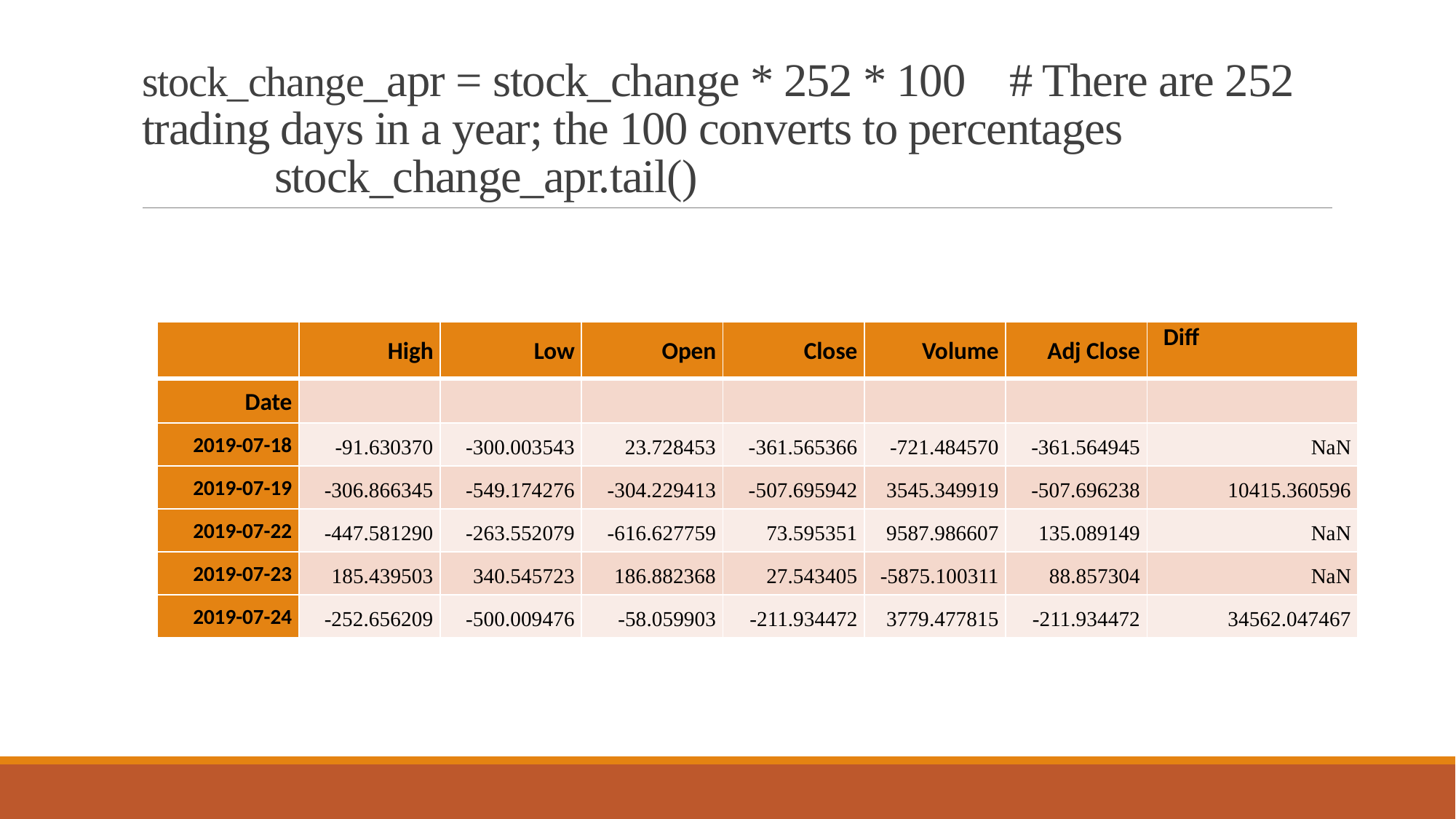

# stock_change_apr = stock_change * 252 * 100    # There are 252 trading days in a year; the 100 converts to percentages stock_change_apr.tail()
|  | High | Low | Open | Close | Volume | Adj Close | Diff |
| --- | --- | --- | --- | --- | --- | --- | --- |
| Date |  |  |  |  |  |  |  |
| 2019-07-18 | -91.630370 | -300.003543 | 23.728453 | -361.565366 | -721.484570 | -361.564945 | NaN |
| 2019-07-19 | -306.866345 | -549.174276 | -304.229413 | -507.695942 | 3545.349919 | -507.696238 | 10415.360596 |
| 2019-07-22 | -447.581290 | -263.552079 | -616.627759 | 73.595351 | 9587.986607 | 135.089149 | NaN |
| 2019-07-23 | 185.439503 | 340.545723 | 186.882368 | 27.543405 | -5875.100311 | 88.857304 | NaN |
| 2019-07-24 | -252.656209 | -500.009476 | -58.059903 | -211.934472 | 3779.477815 | -211.934472 | 34562.047467 |